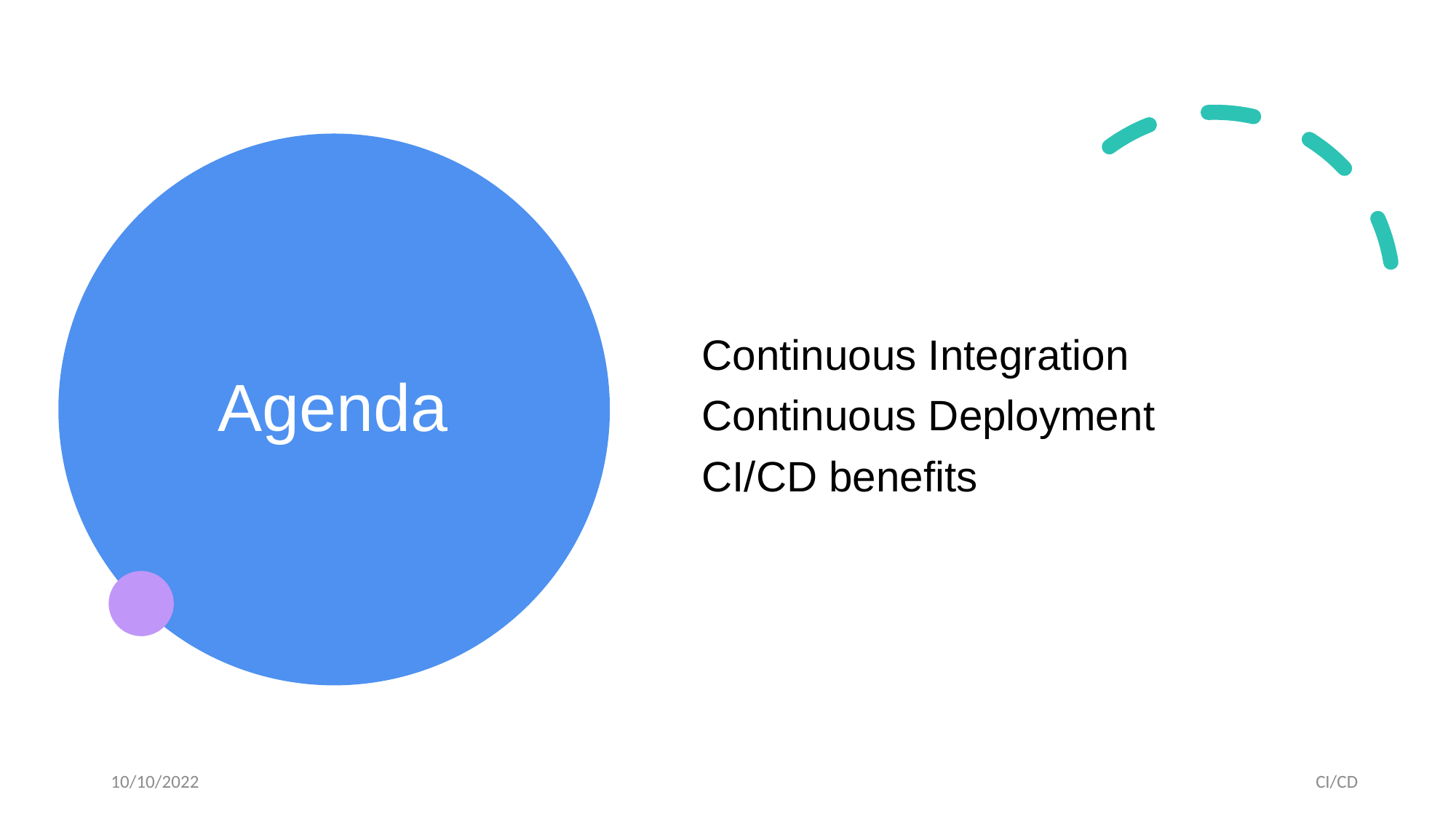

# Agenda
Continuous Integration
Continuous Deployment
CI/CD benefits
10/10/2022
CI/CD